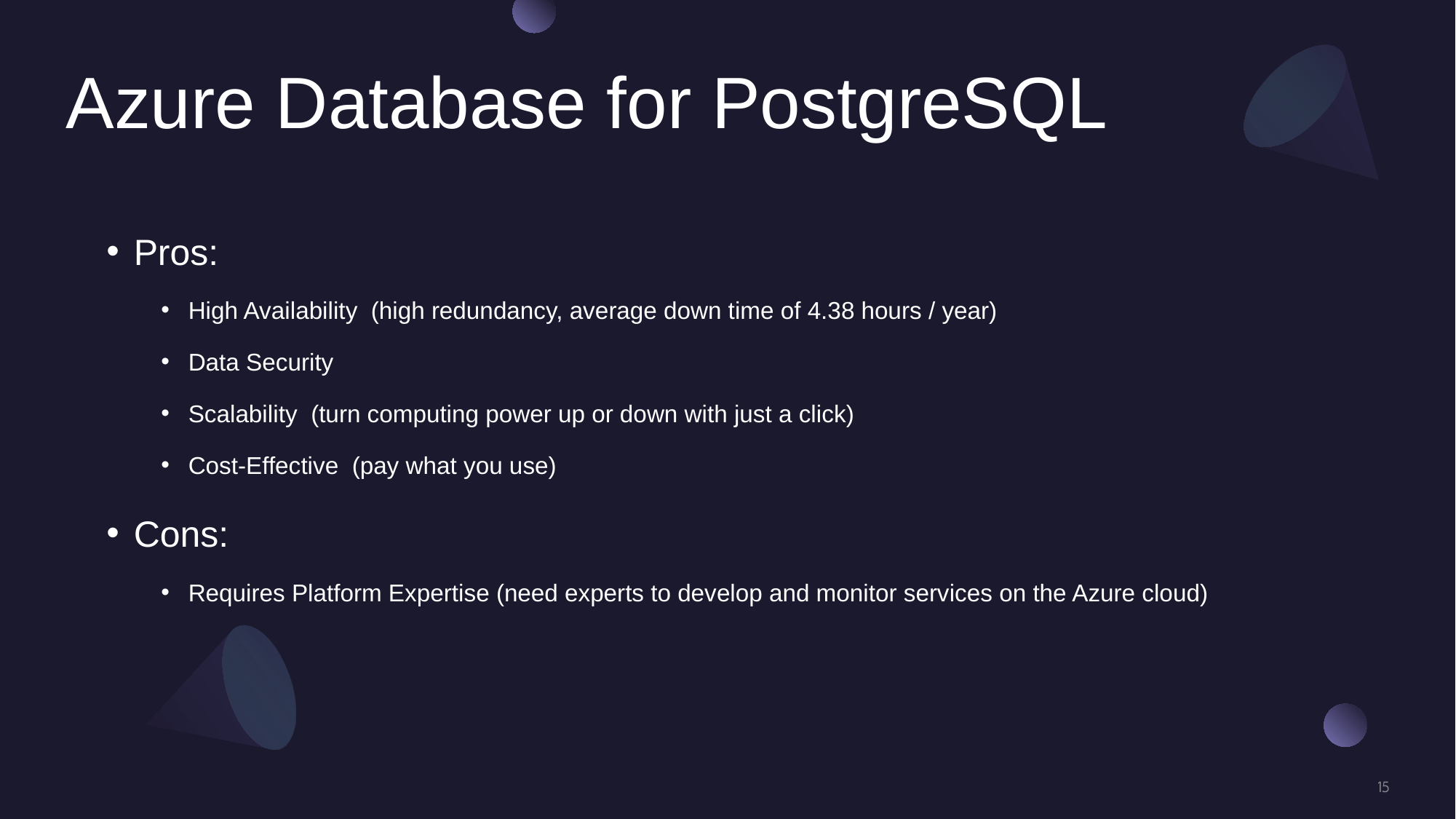

# Azure Database for PostgreSQL
Pros:
High Availability  (high redundancy, average down time of 4.38 hours / year)
Data Security
Scalability  (turn computing power up or down with just a click)
Cost-Effective  (pay what you use)
Cons:
Requires Platform Expertise (need experts to develop and monitor services on the Azure cloud)

15